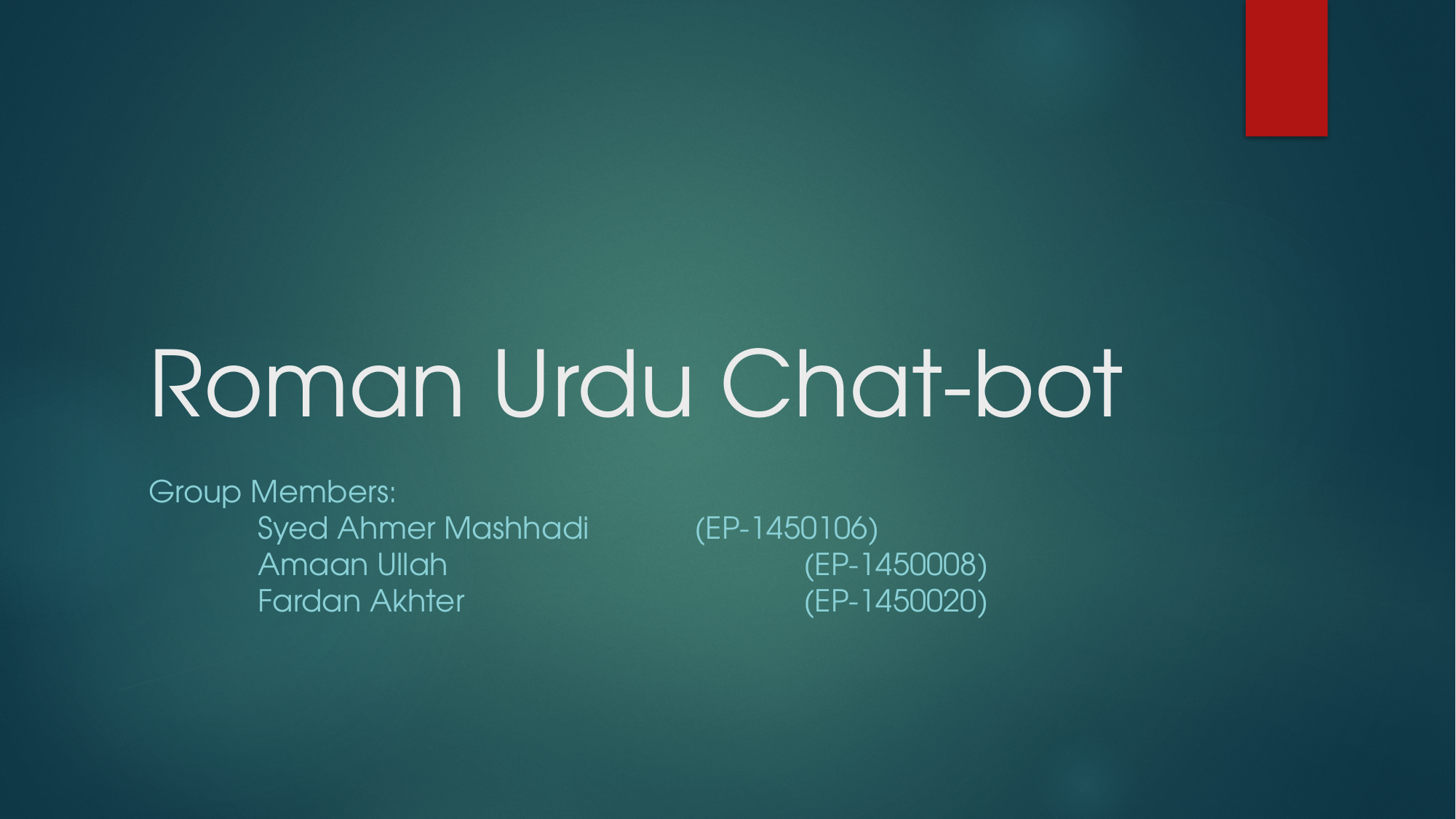

# Roman Urdu Chat-bot
Group Members:
	Syed Ahmer Mashhadi 	(EP-1450106)
	Amaan Ullah 			  	(EP-1450008)
	Fardan Akhter				(EP-1450020)